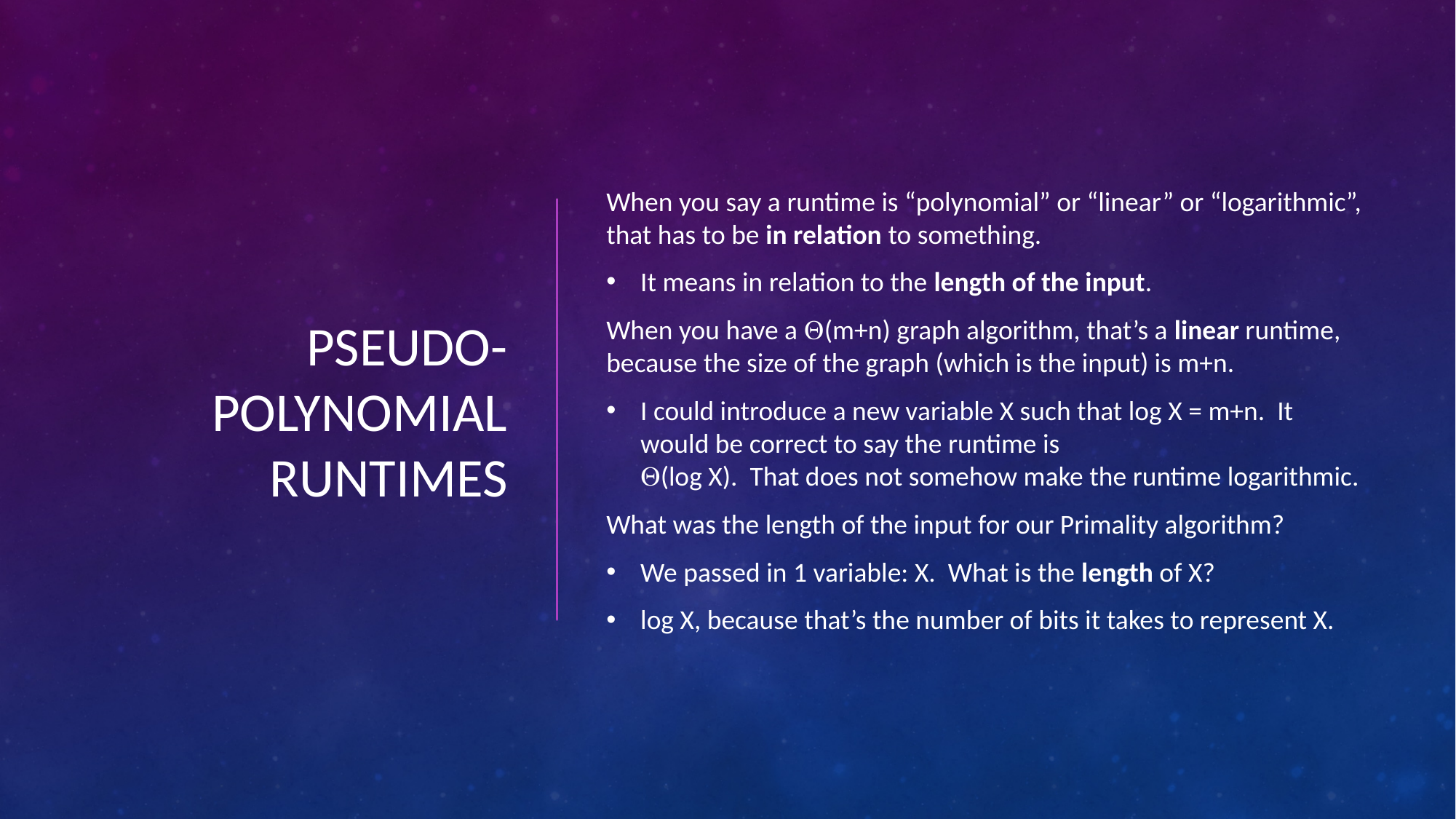

# Pseudo-polynomial runtimes
When you say a runtime is “polynomial” or “linear” or “logarithmic”, that has to be in relation to something.
It means in relation to the length of the input.
When you have a Θ(m+n) graph algorithm, that’s a linear runtime, because the size of the graph (which is the input) is m+n.
I could introduce a new variable X such that log X = m+n.  It would be correct to say the runtime is
Θ(log X).  That does not somehow make the runtime logarithmic.
What was the length of the input for our Primality algorithm?
We passed in 1 variable: X.  What is the length of X?
log X, because that’s the number of bits it takes to represent X.